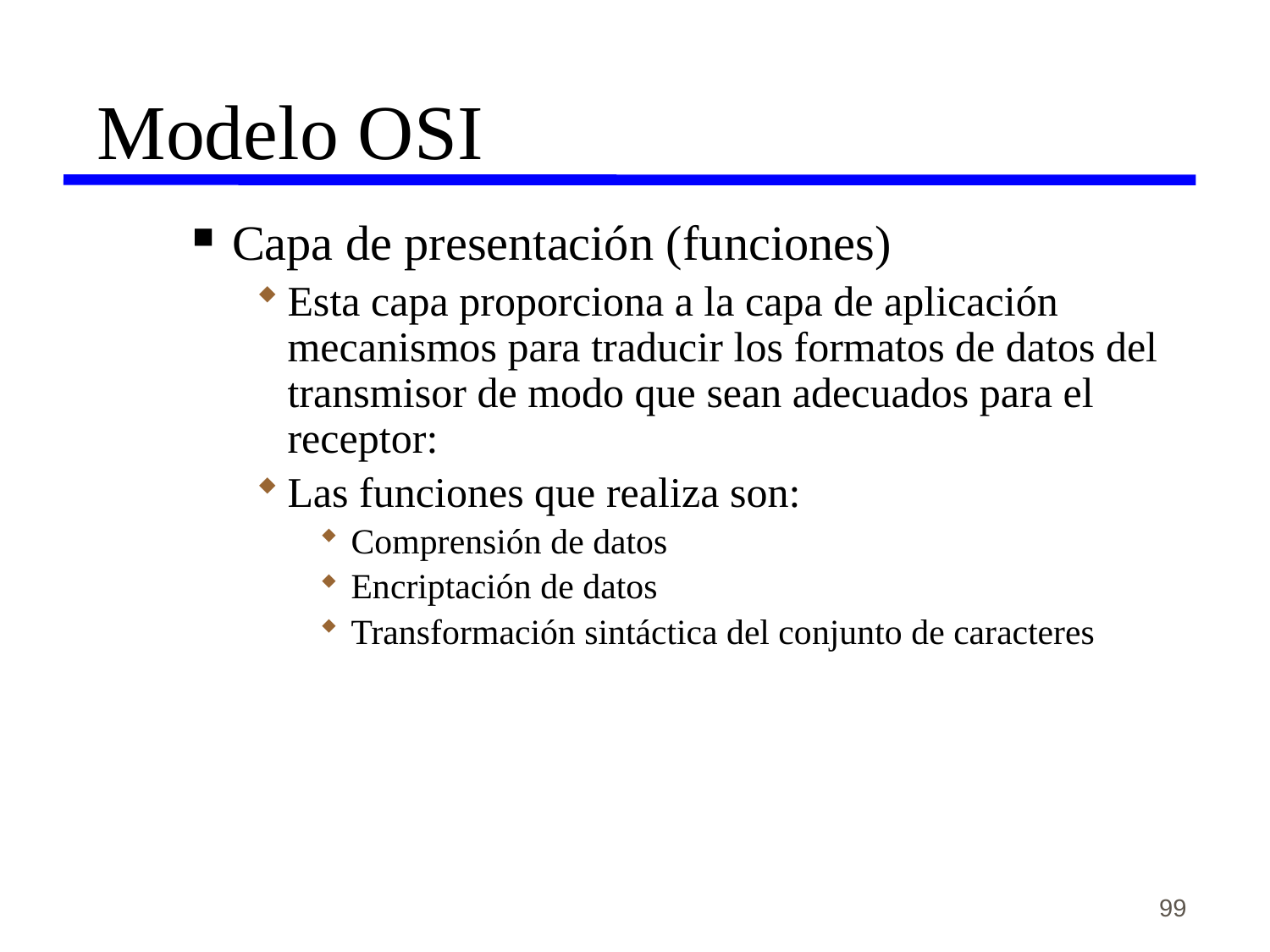

Modelo OSI
Capa de presentación (funciones)
Esta capa proporciona a la capa de aplicación mecanismos para traducir los formatos de datos del transmisor de modo que sean adecuados para el receptor:
Las funciones que realiza son:
Comprensión de datos
Encriptación de datos
Transformación sintáctica del conjunto de caracteres
99